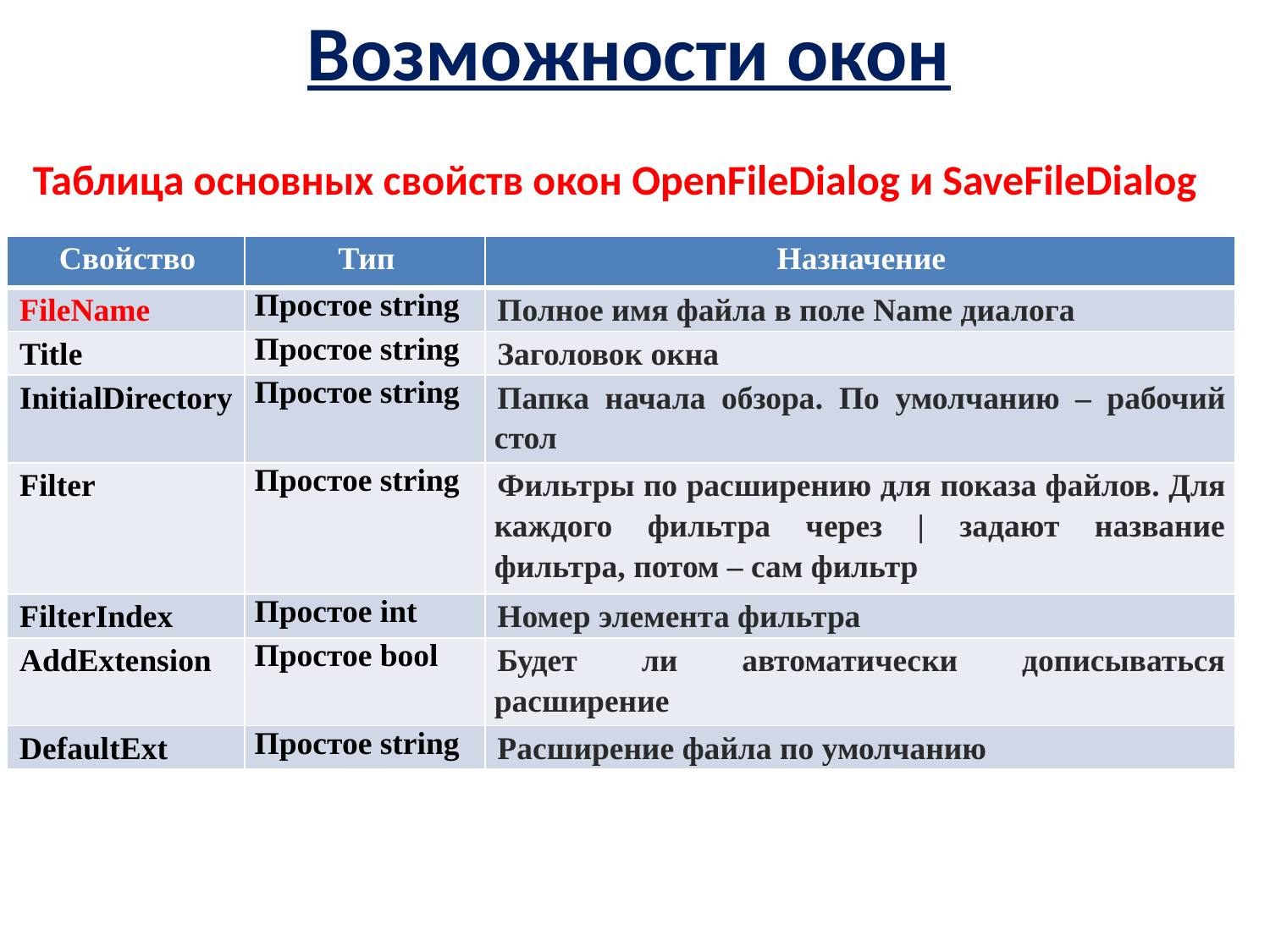

Возможности окон
Таблица основных свойств окон OpenFileDialog и SaveFileDialog
| Свойство | Тип | Назначение |
| --- | --- | --- |
| FileName | Простое string | Полное имя файла в поле Name диалога |
| Title | Простое string | Заголовок окна |
| InitialDirectory | Простое string | Папка начала обзора. По умолчанию – рабочий стол |
| Filter | Простое string | Фильтры по расширению для показа файлов. Для каждого фильтра через | задают название фильтра, потом – сам фильтр |
| FilterIndex | Простое int | Номер элемента фильтра |
| AddExtension | Простое bool | Будет ли автоматически дописываться расширение |
| DefaultExt | Простое string | Расширение файла по умолчанию |